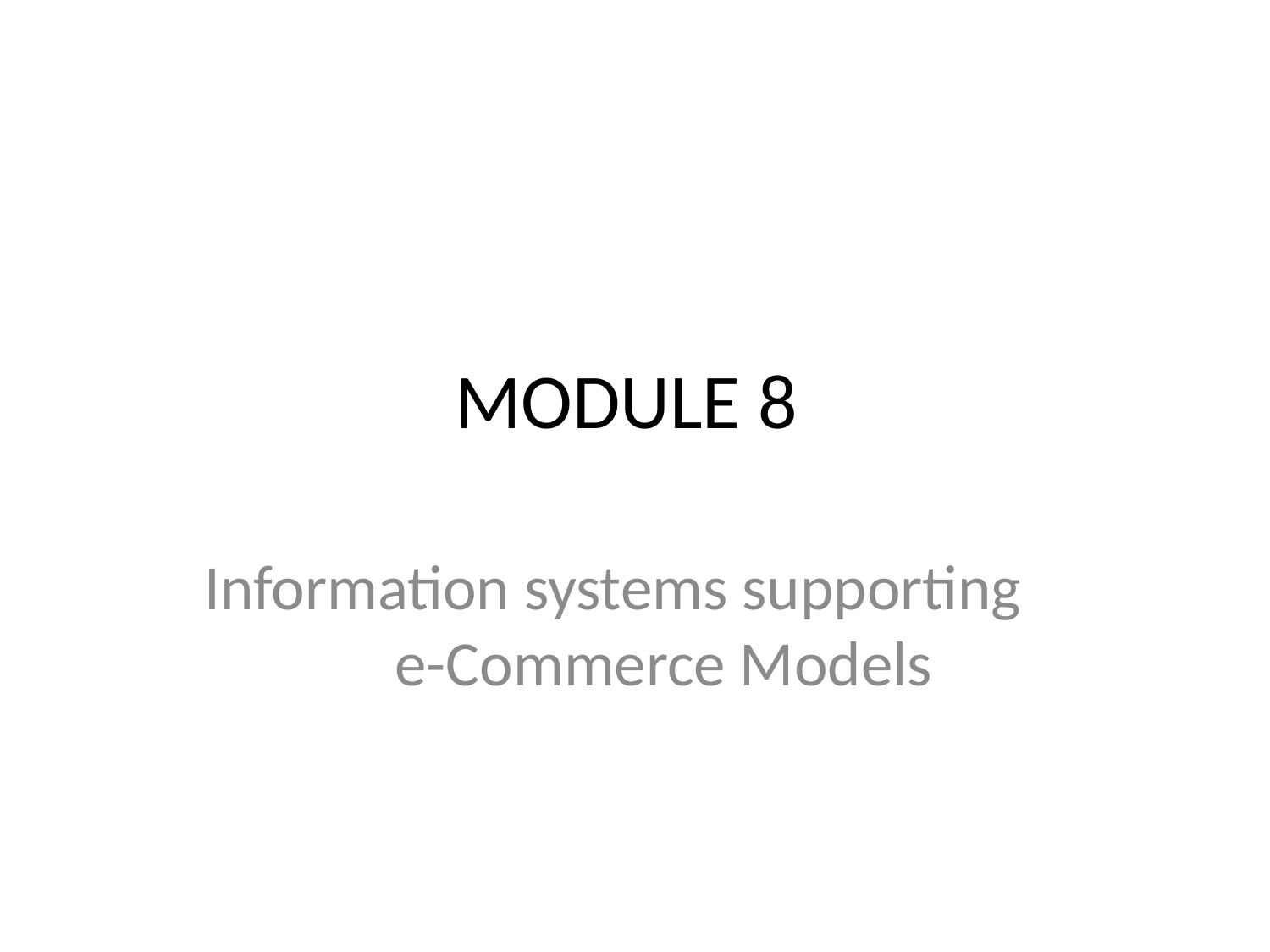

# MODULE 8
Information systems supporting        e-Commerce Models